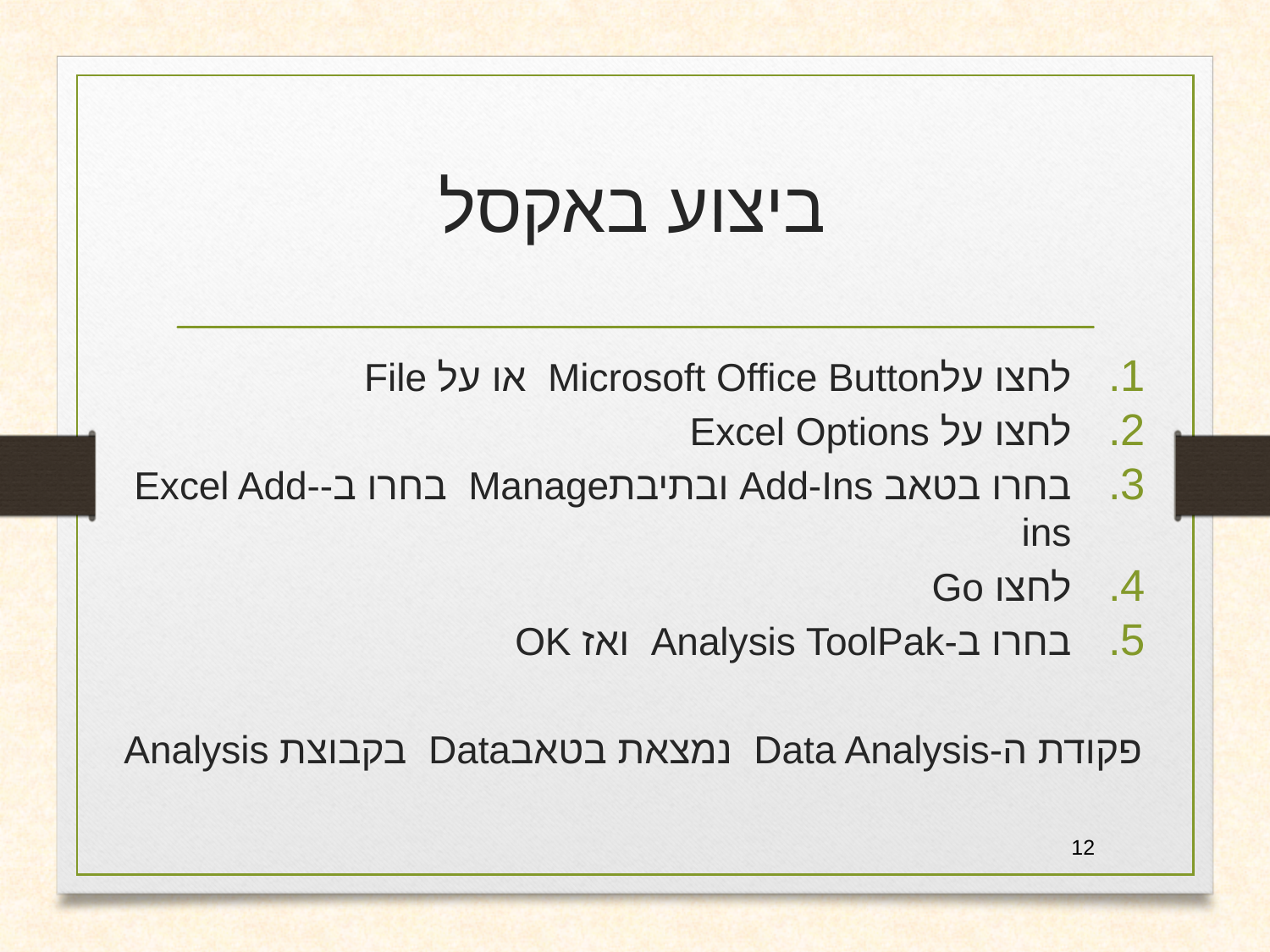

# ביצוע באקסל
לחצו עלMicrosoft Office Button  או על File
לחצו על Excel Options
בחרו בטאב Add-Ins ובתיבתManage  בחרו ב-Excel Add-ins
לחצו Go
בחרו ב-Analysis ToolPak  ואז OK

פקודת ה-Data Analysis  נמצאת בטאבData  בקבוצת Analysis
12